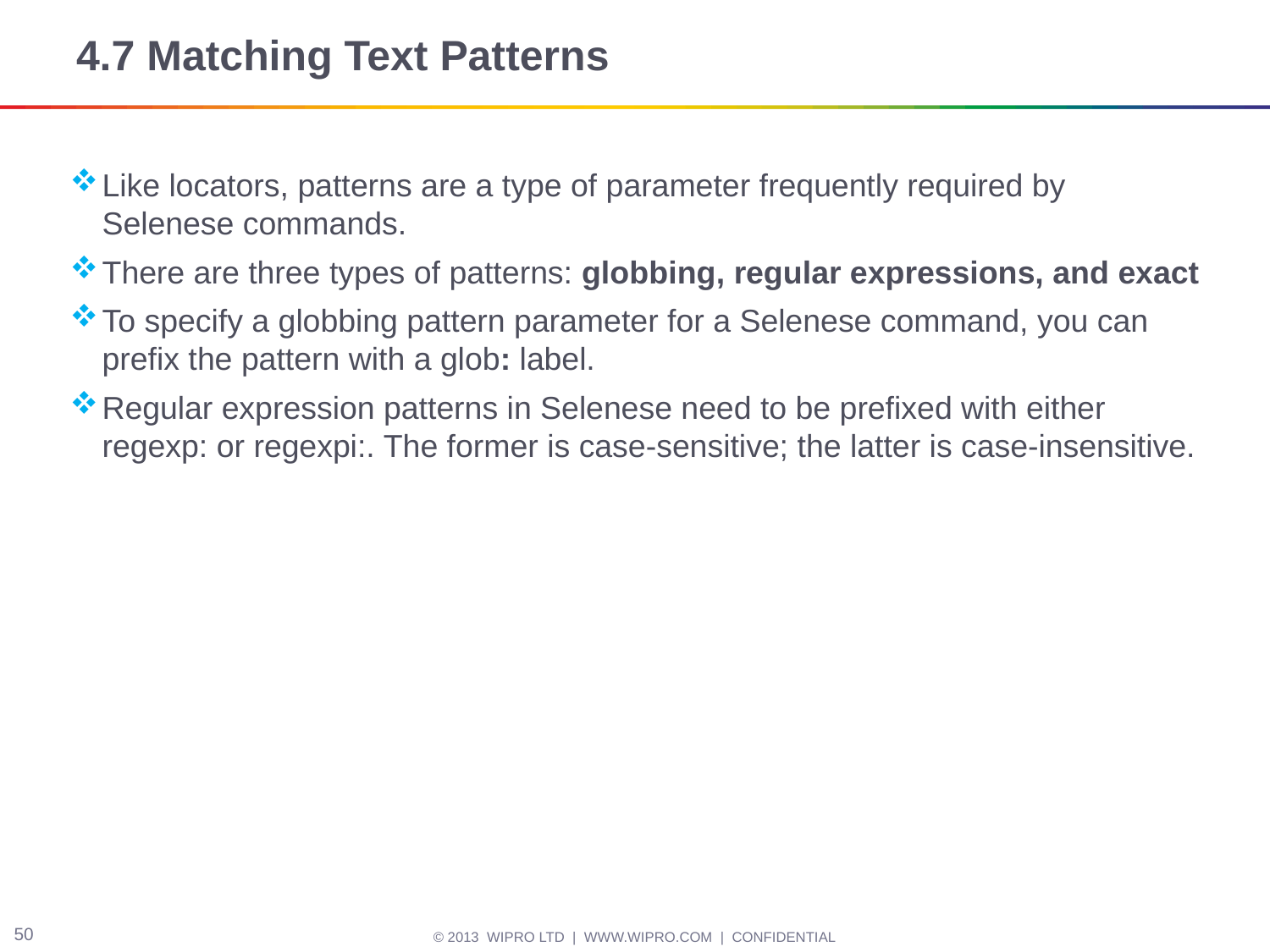

# 4.7 Matching Text Patterns
Like locators, patterns are a type of parameter frequently required by Selenese commands.
There are three types of patterns: globbing, regular expressions, and exact
To specify a globbing pattern parameter for a Selenese command, you can prefix the pattern with a glob: label.
Regular expression patterns in Selenese need to be prefixed with either regexp: or regexpi:. The former is case-sensitive; the latter is case-insensitive.